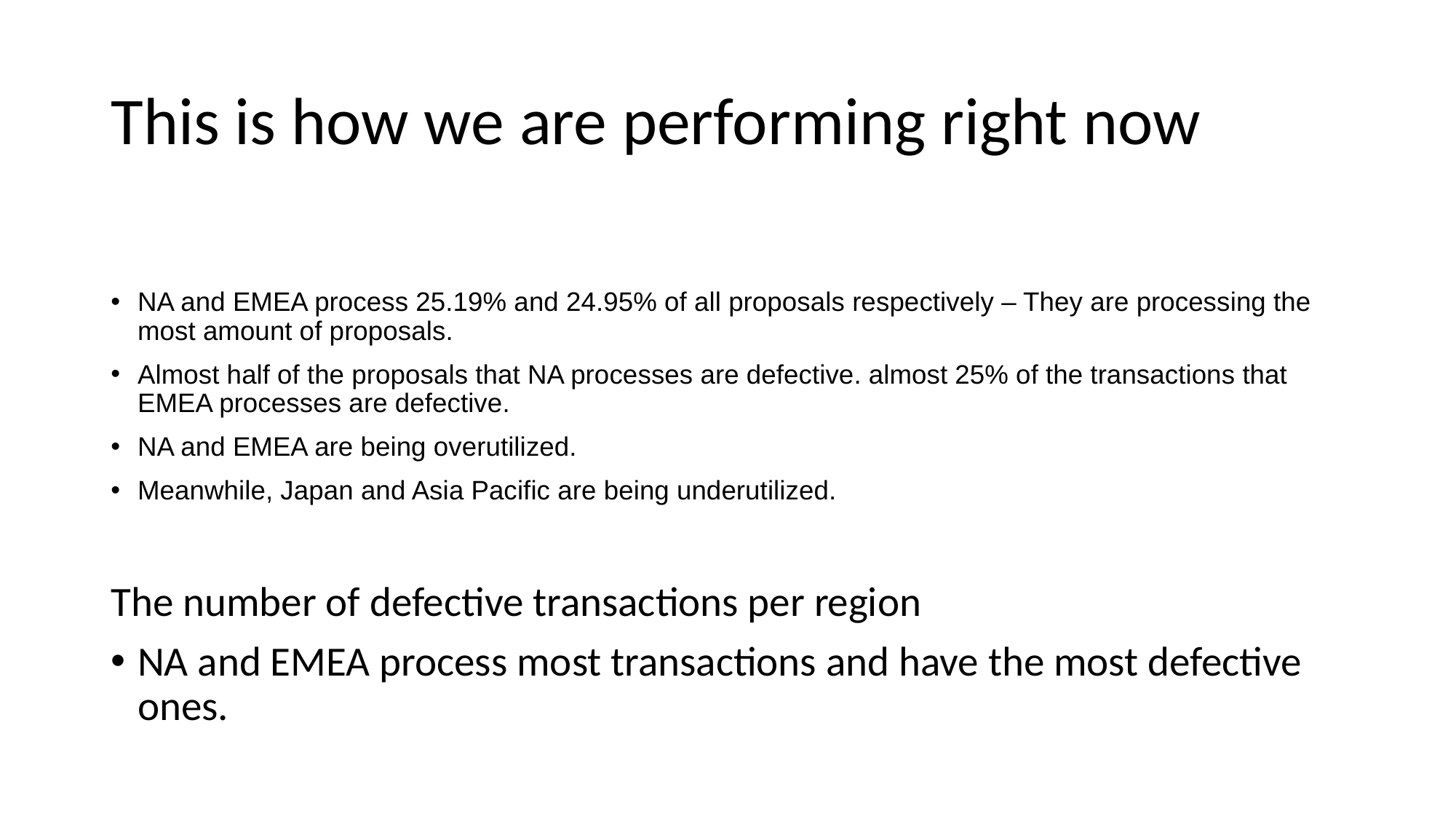

# This is how we are performing right now

NA and EMEA process 25.19% and 24.95% of all proposals respectively – They are processing the most amount of proposals.
Almost half of the proposals that NA processes are defective. almost 25% of the transactions that EMEA processes are defective.
NA and EMEA are being overutilized.
Meanwhile, Japan and Asia Pacific are being underutilized.

The number of defective transactions per region
NA and EMEA process most transactions and have the most defective ones.